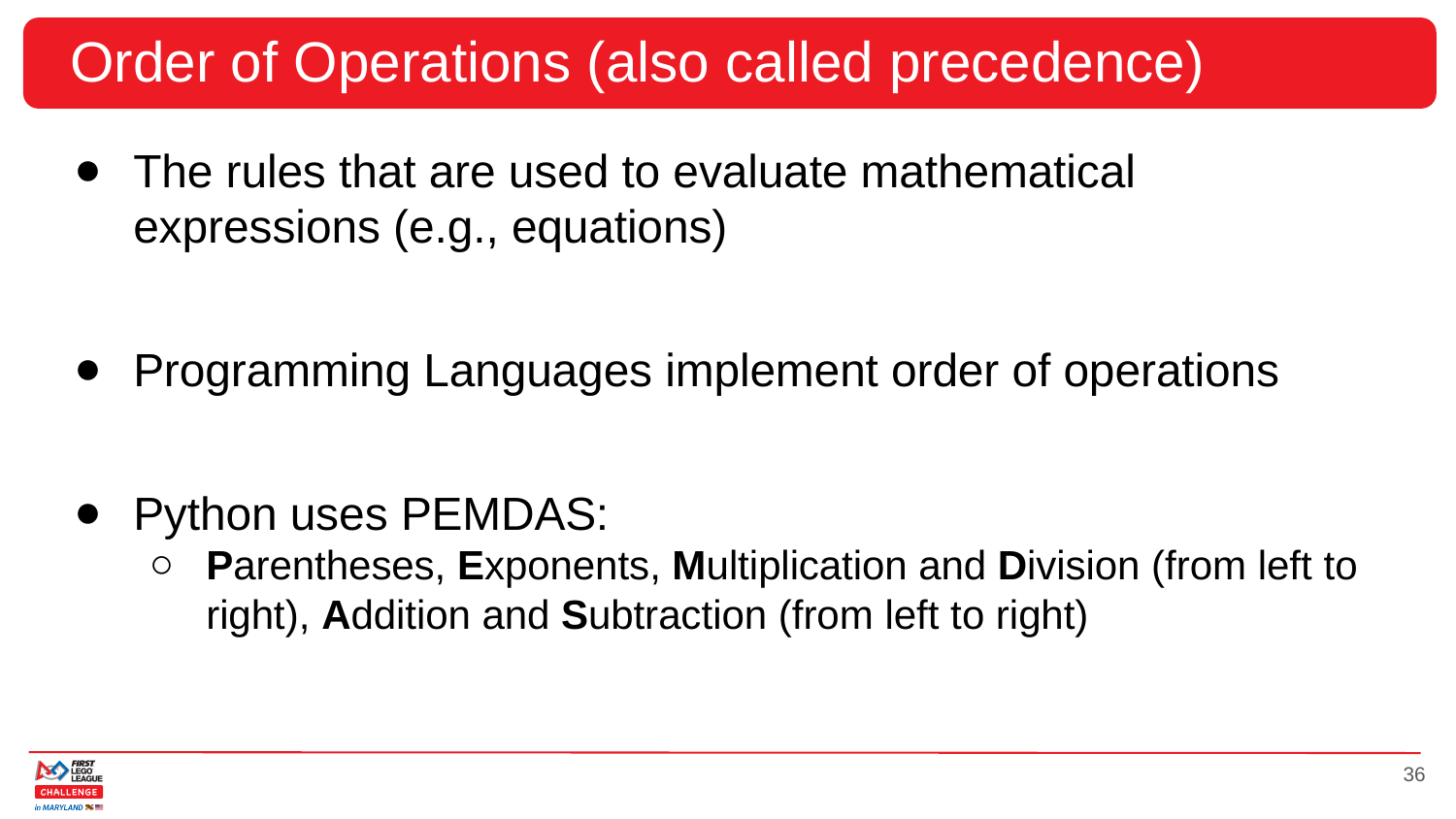

# Order of Operations (also called precedence)

The rules that are used to evaluate mathematical expressions (e.g., equations)

Programming Languages implement order of operations

Python uses PEMDAS:
Parentheses, Exponents, Multiplication and Division (from left to right), Addition and Subtraction (from left to right)
36